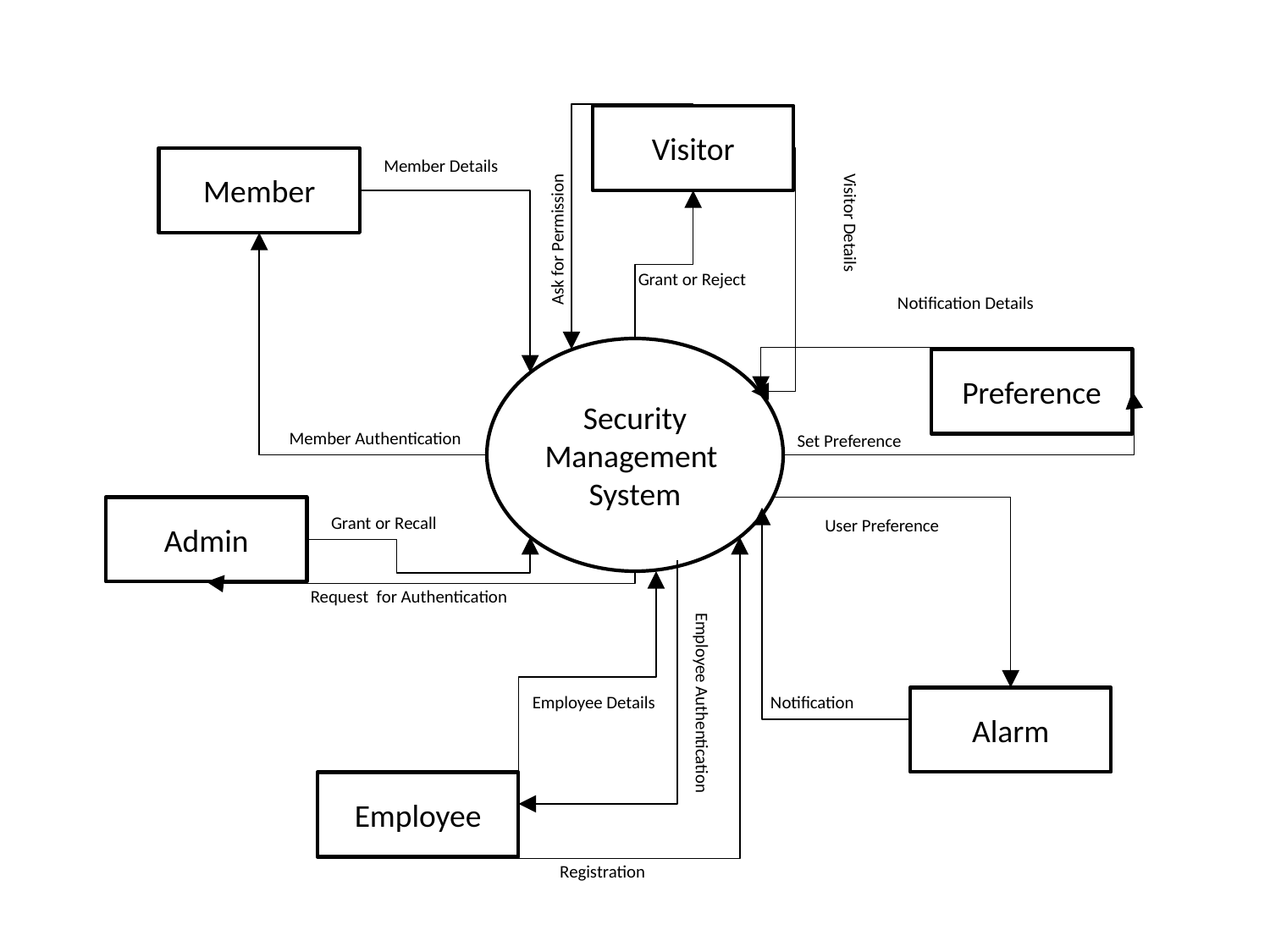

Visitor
Member
Member Details
Visitor Details
Ask for Permission
Grant or Reject
Notification Details
Security
Management
System
Preference
Member Authentication
Set Preference
Admin
Grant or Recall
User Preference
Request  for Authentication
Employee Details
Notification
Employee Authentication
Alarm
Employee
Registration